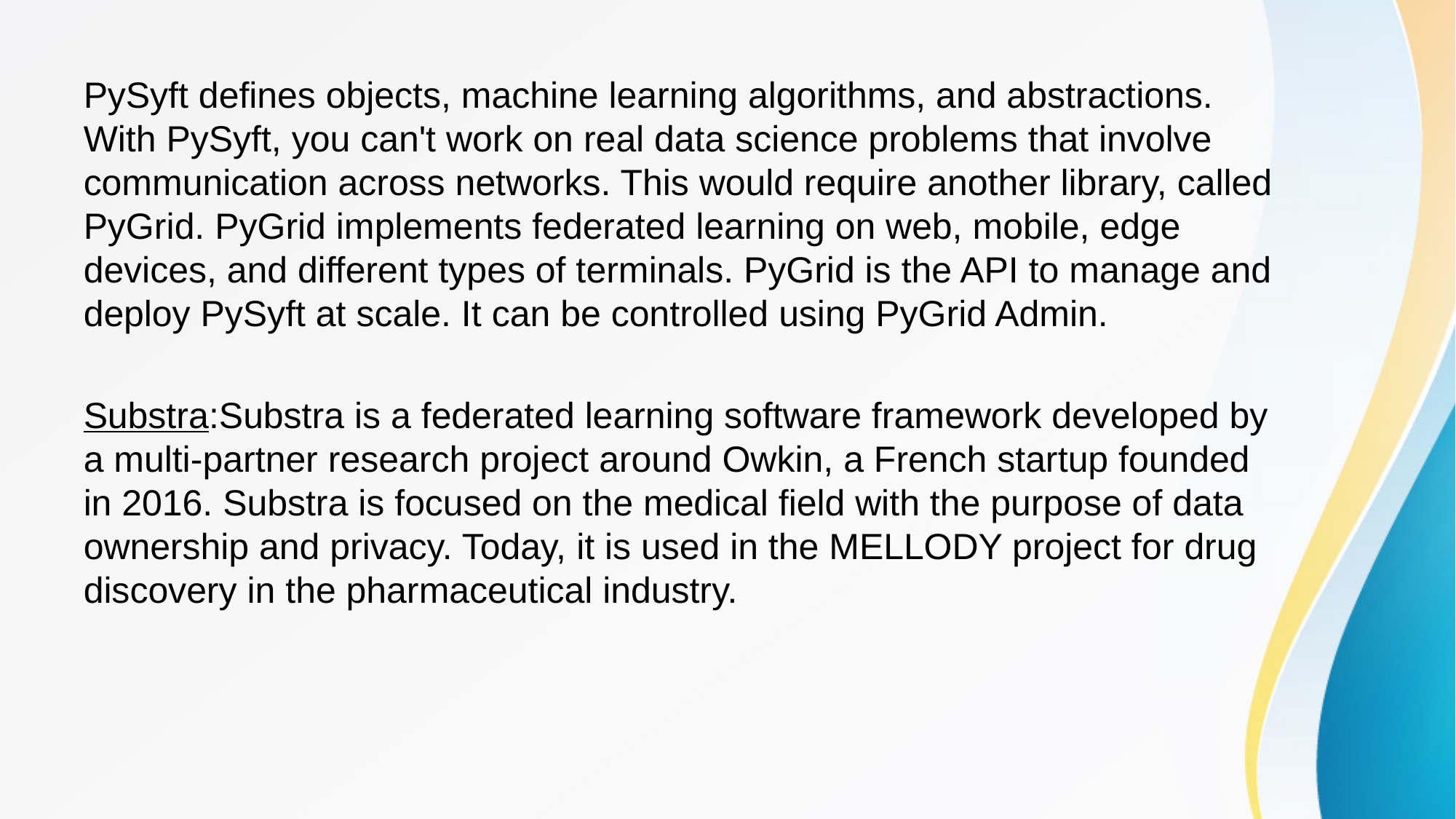

PySyft defines objects, machine learning algorithms, and abstractions. With PySyft, you can't work on real data science problems that involve communication across networks. This would require another library, called PyGrid. PyGrid implements federated learning on web, mobile, edge devices, and different types of terminals. PyGrid is the API to manage and deploy PySyft at scale. It can be controlled using PyGrid Admin.

Substra:Substra is a federated learning software framework developed by a multi-partner research project around Owkin, a French startup founded in 2016. Substra is focused on the medical field with the purpose of data ownership and privacy. Today, it is used in the MELLODY project for drug discovery in the pharmaceutical industry.